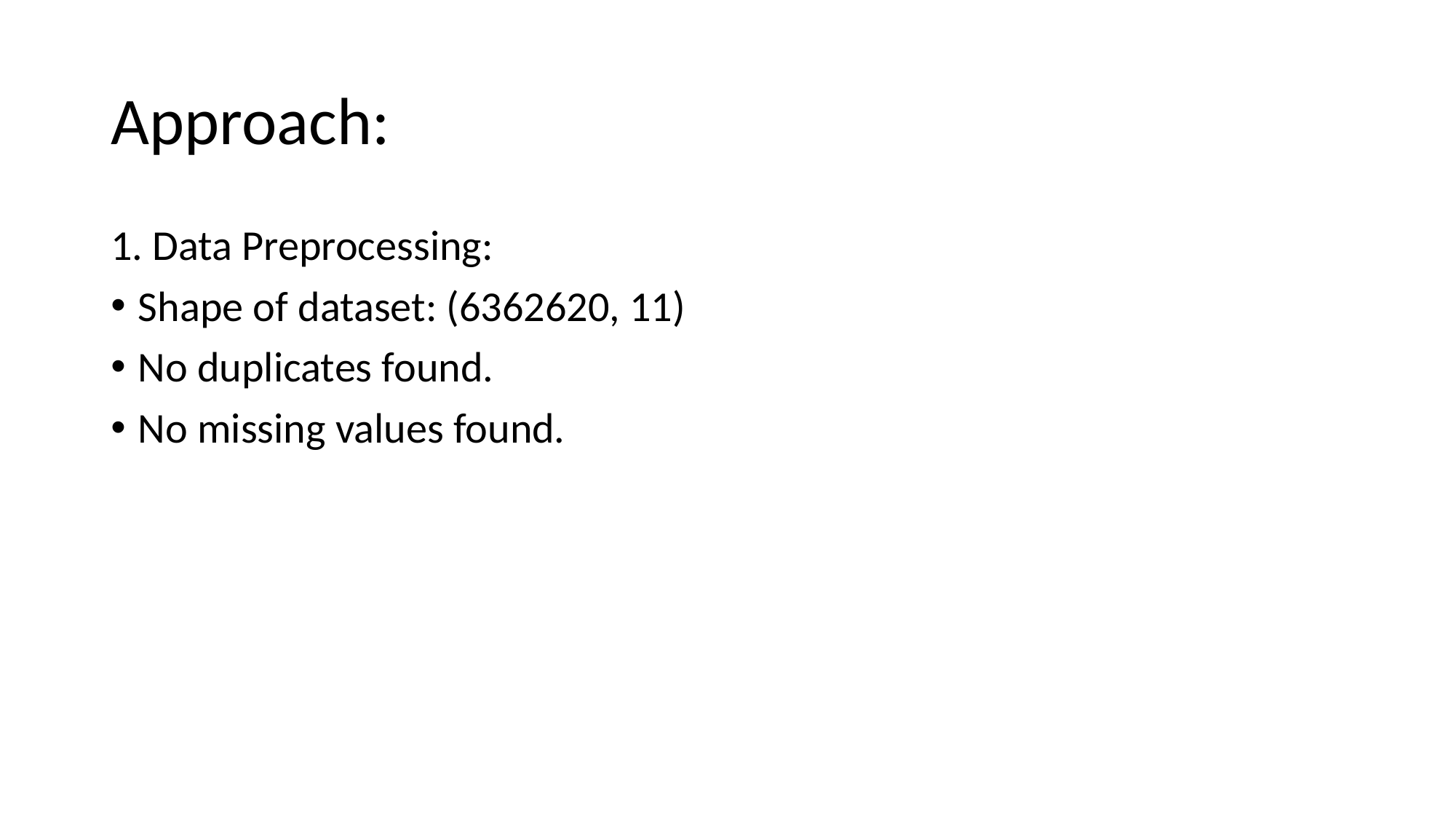

# Approach:
1. Data Preprocessing:
Shape of dataset: (6362620, 11)
No duplicates found.
No missing values found.